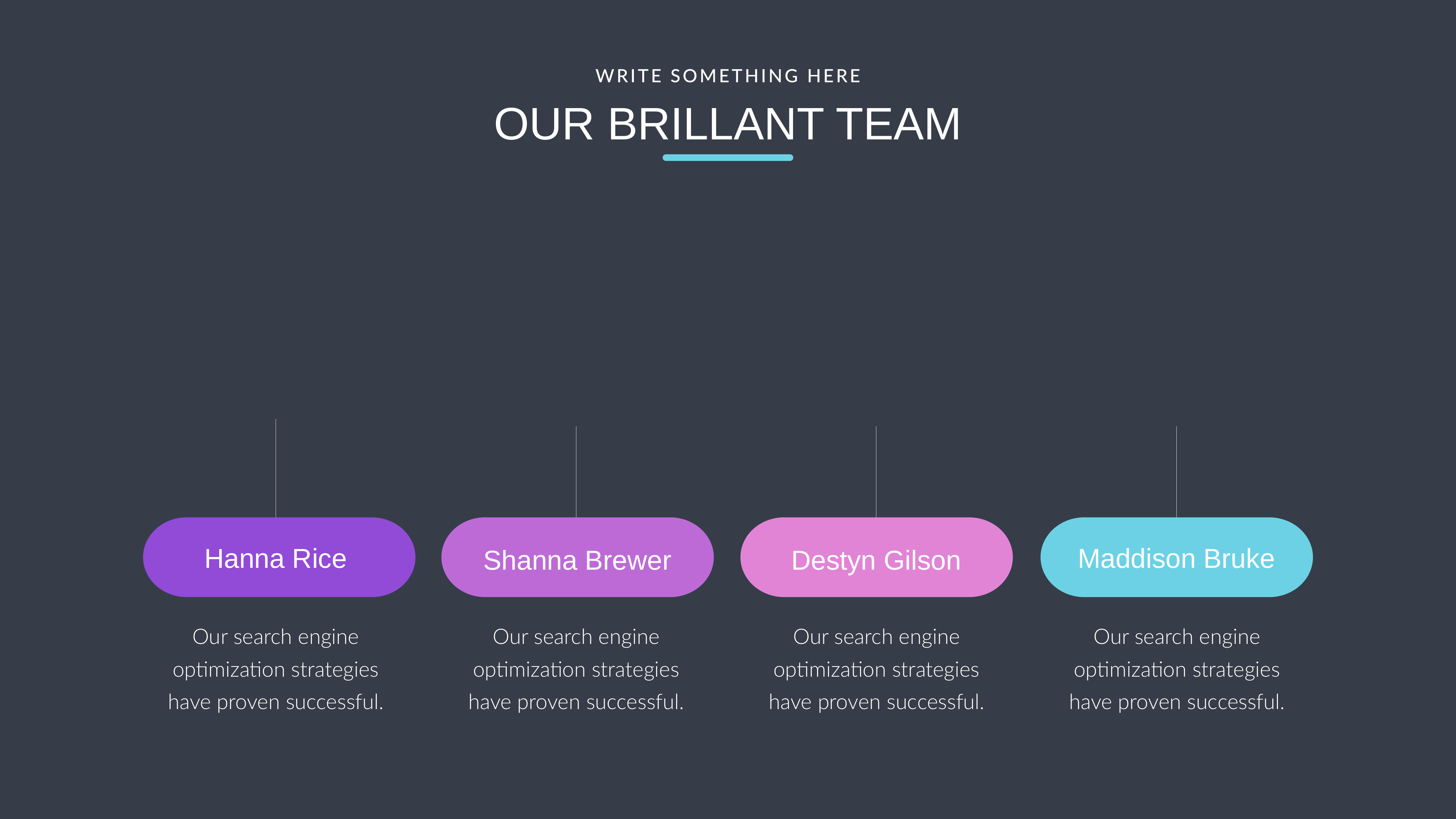

WRITE SOMETHING HERE
OUR BRILLANT TEAM

Maddison Bruke
Hanna Rice
Shanna Brewer
Destyn Gilson
Our search engine optimization strategies have proven successful.
Our search engine optimization strategies have proven successful.
Our search engine optimization strategies have proven successful.
Our search engine optimization strategies have proven successful.